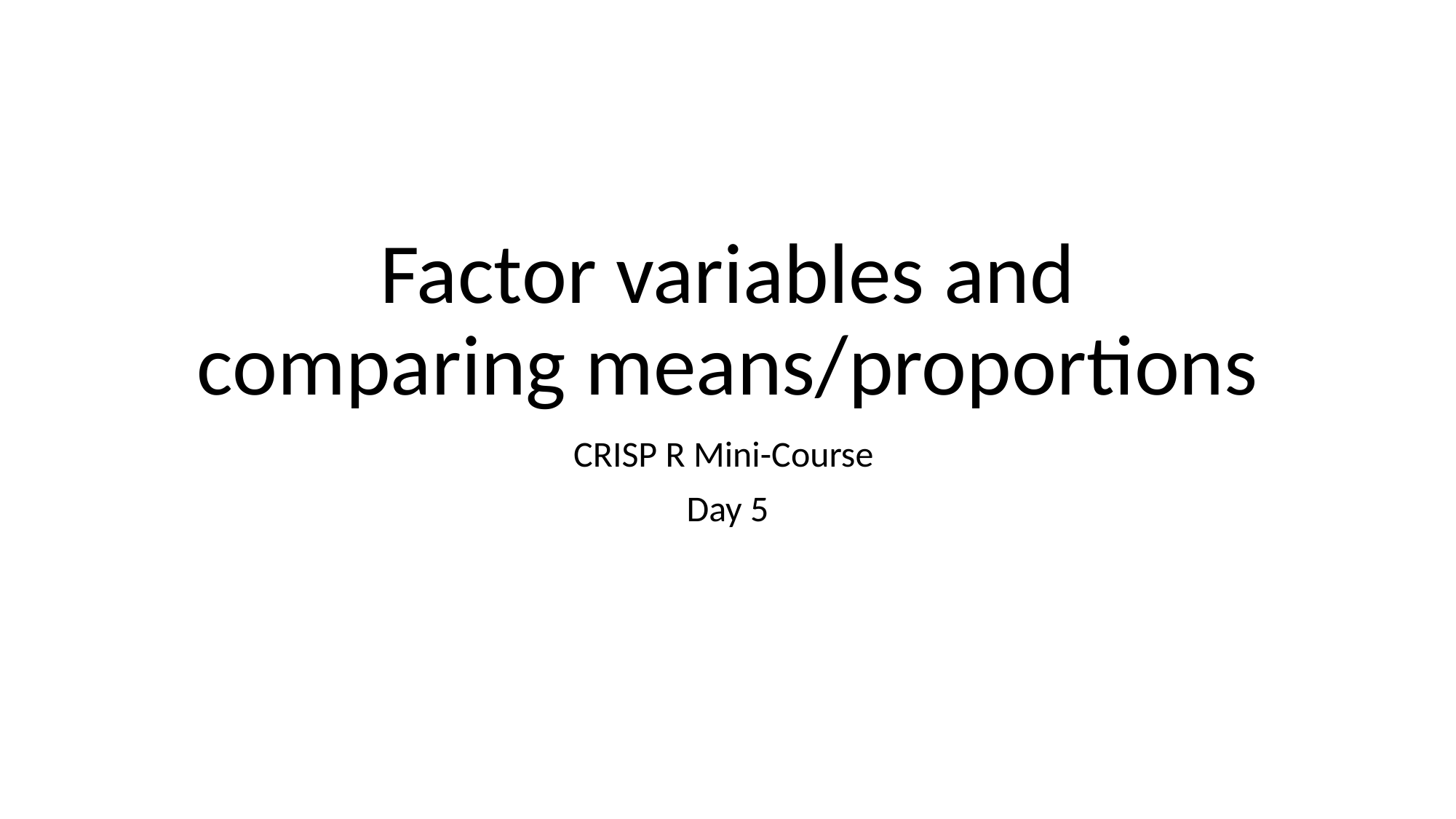

# Factor variables and comparing means/proportions
CRISP R Mini-Course
Day 5